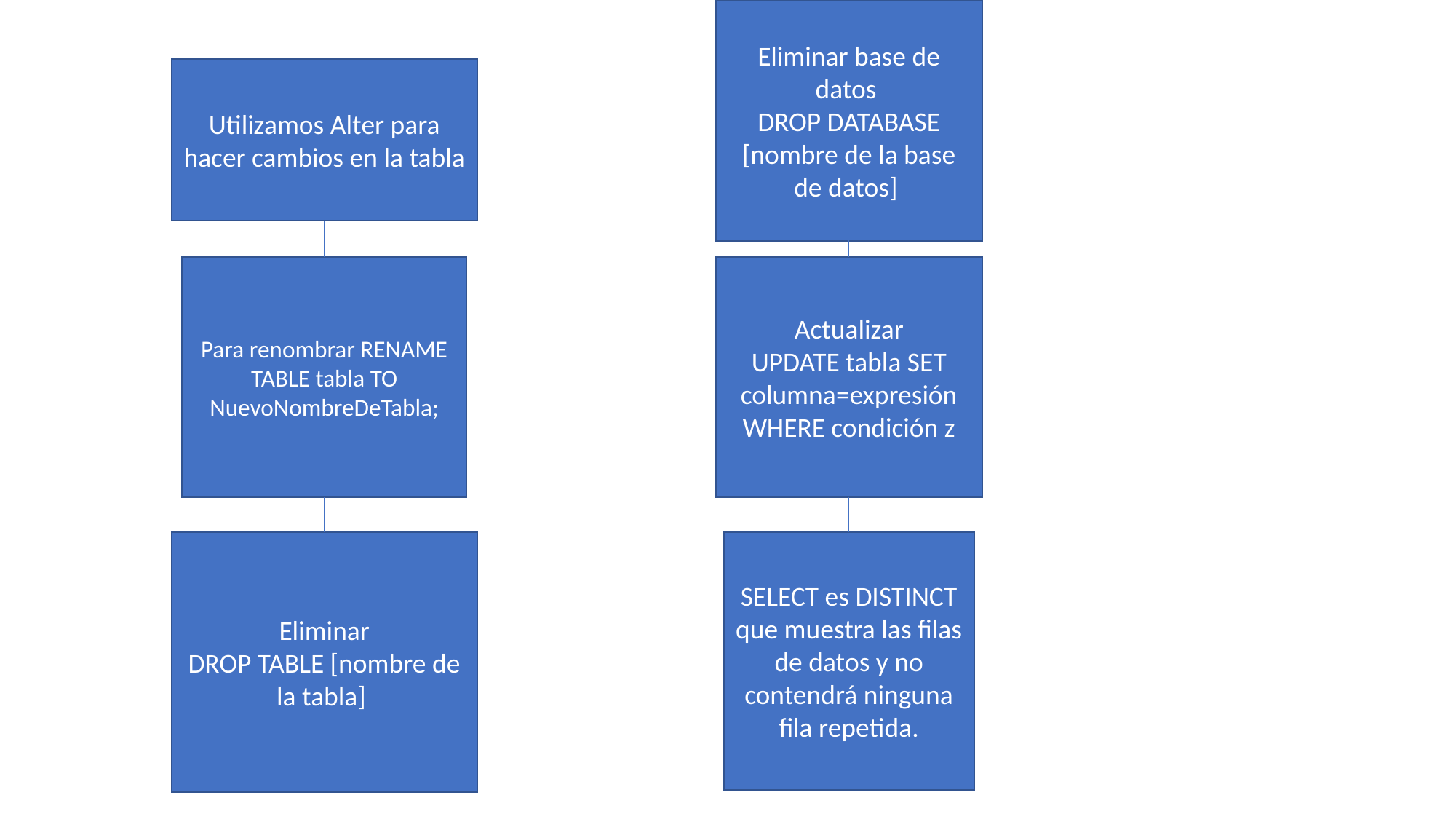

Eliminar base de datos
DROP DATABASE [nombre de la base de datos]
Utilizamos Alter para hacer cambios en la tabla
Para renombrar RENAME TABLE tabla TO NuevoNombreDeTabla;
Actualizar
UPDATE tabla SET columna=expresión
WHERE condición z
Eliminar
DROP TABLE [nombre de la tabla]
SELECT es DISTINCT que muestra las filas de datos y no
contendrá ninguna fila repetida.